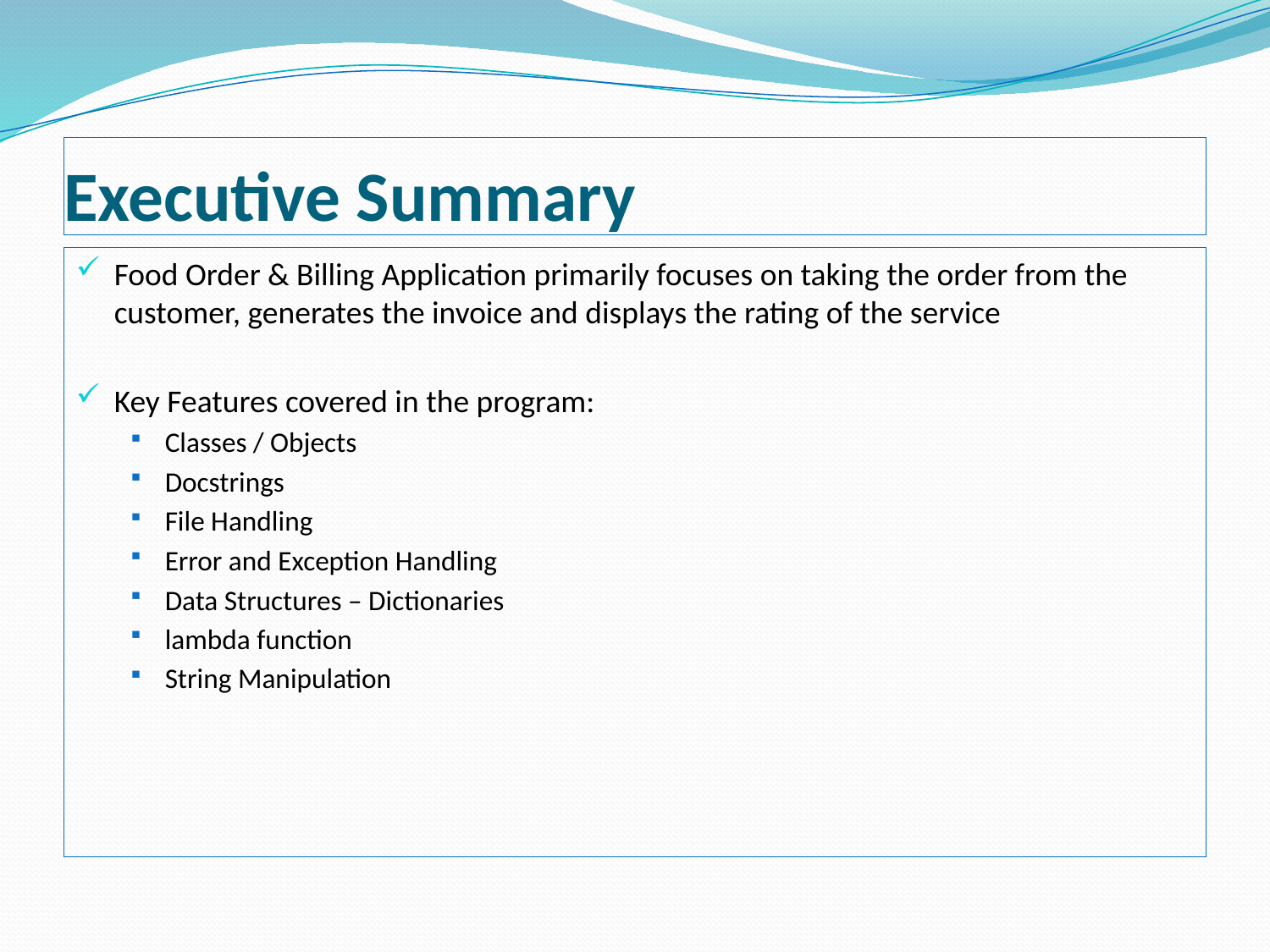

# Executive Summary
Food Order & Billing Application primarily focuses on taking the order from the customer, generates the invoice and displays the rating of the service

Key Features covered in the program:
Classes / Objects
Docstrings
File Handling
Error and Exception Handling
Data Structures – Dictionaries
lambda function
String Manipulation